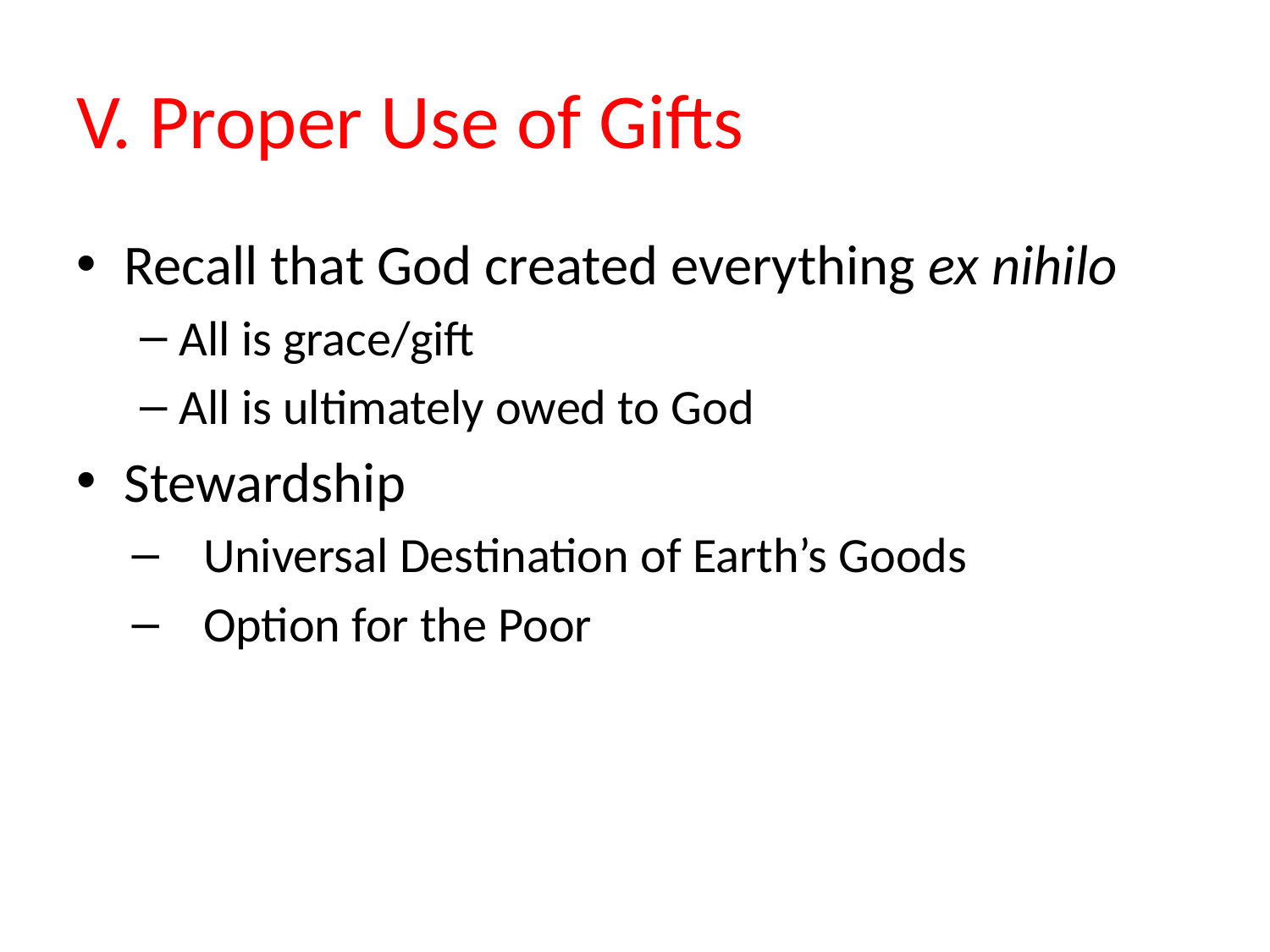

# V. Proper Use of Gifts
Recall that God created everything ex nihilo
All is grace/gift
All is ultimately owed to God
Stewardship
Universal Destination of Earth’s Goods
Option for the Poor